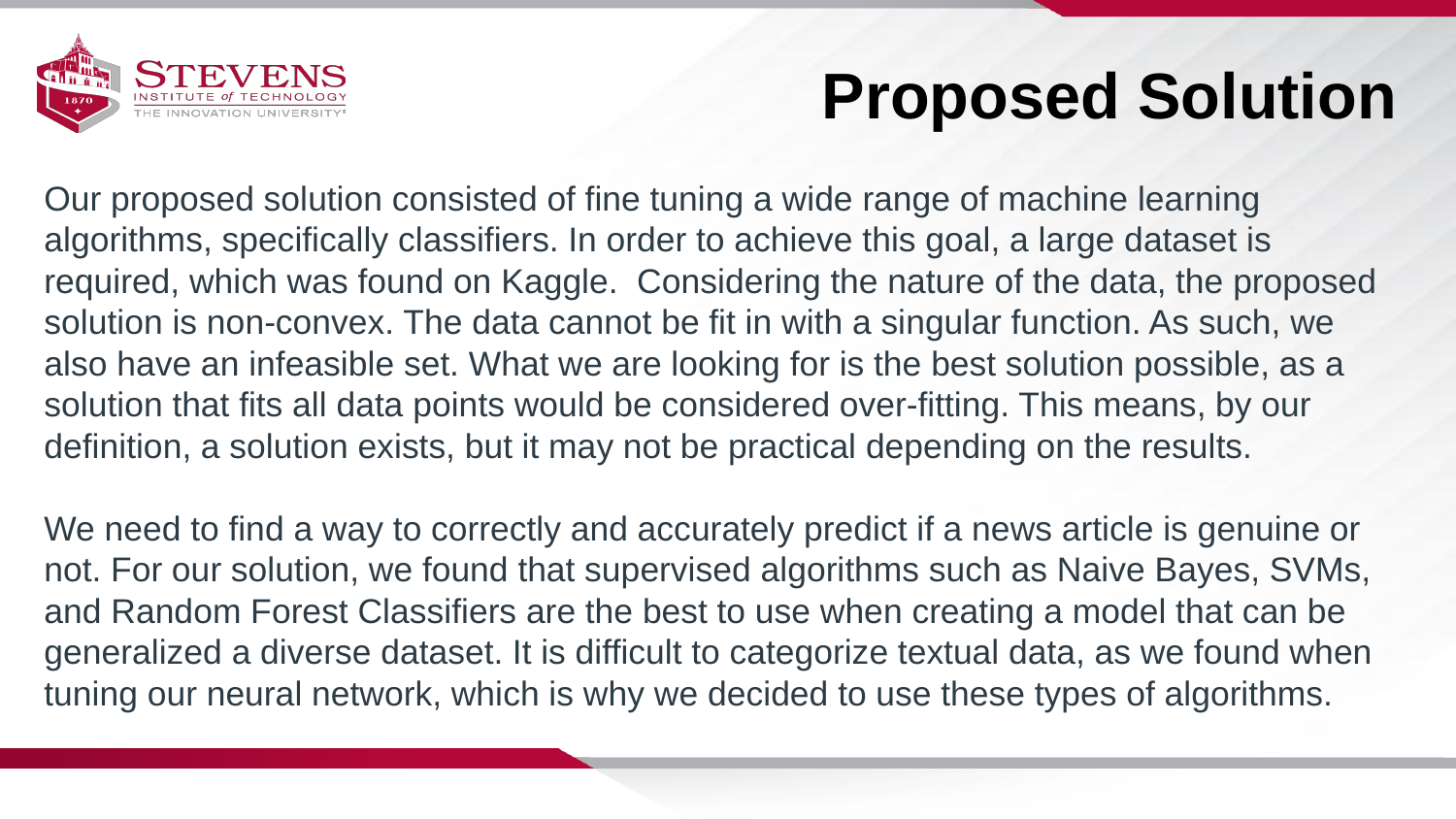

Proposed Solution
Our proposed solution consisted of fine tuning a wide range of machine learning algorithms, specifically classifiers. In order to achieve this goal, a large dataset is required, which was found on Kaggle.  Considering the nature of the data, the proposed solution is non-convex. The data cannot be fit in with a singular function. As such, we also have an infeasible set. What we are looking for is the best solution possible, as a solution that fits all data points would be considered over-fitting. This means, by our definition, a solution exists, but it may not be practical depending on the results.

We need to find a way to correctly and accurately predict if a news article is genuine or not. For our solution, we found that supervised algorithms such as Naive Bayes, SVMs, and Random Forest Classifiers are the best to use when creating a model that can be generalized a diverse dataset. It is difficult to categorize textual data, as we found when tuning our neural network, which is why we decided to use these types of algorithms.